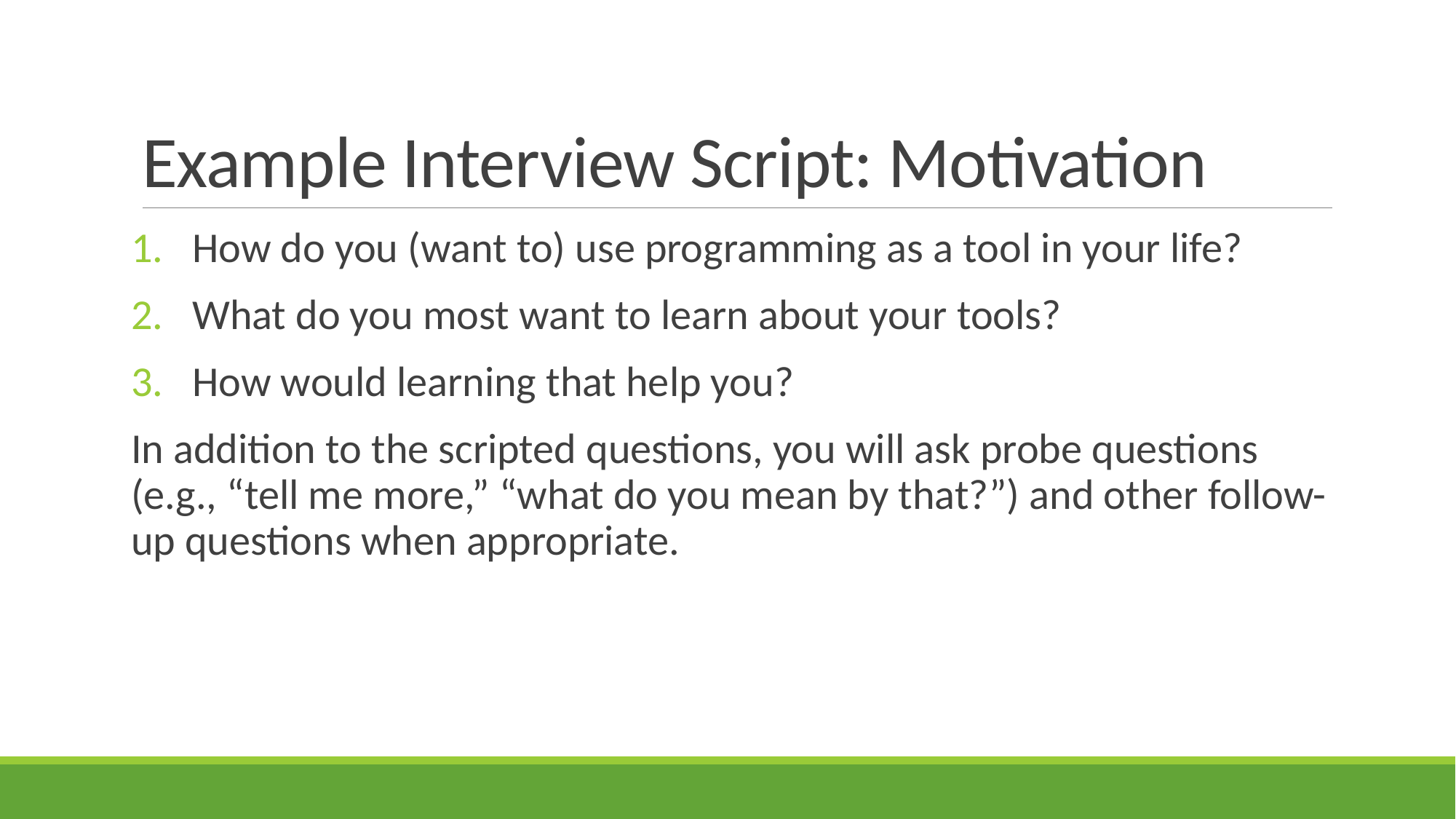

# Example Interview Script: Motivation
How do you (want to) use programming as a tool in your life?
What do you most want to learn about your tools?
How would learning that help you?
In addition to the scripted questions, you will ask probe questions (e.g., “tell me more,” “what do you mean by that?”) and other follow-up questions when appropriate.